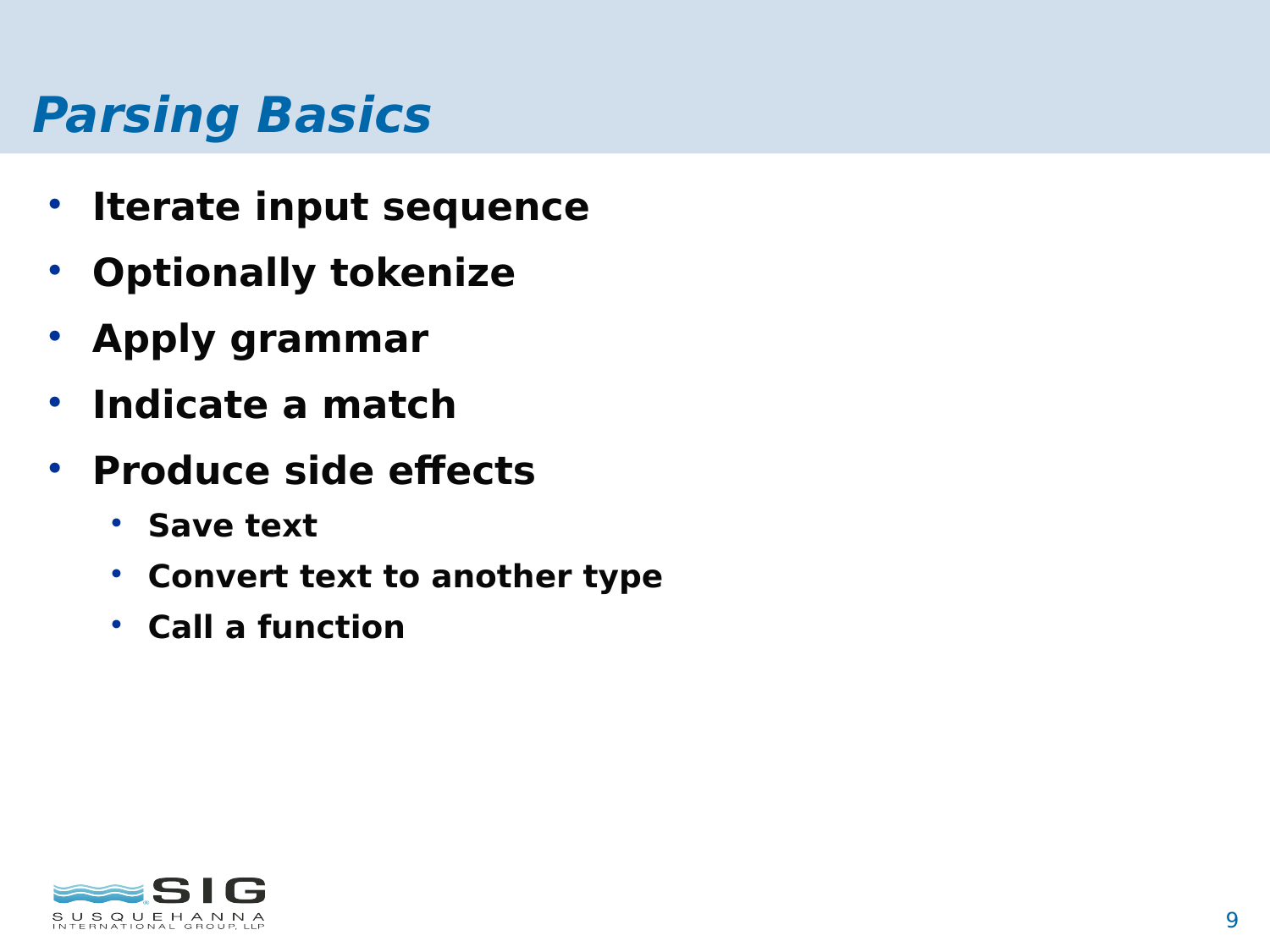

# Parsing Basics
Iterate input sequence
Optionally tokenize
Apply grammar
Indicate a match
Produce side effects
Save text
Convert text to another type
Call a function
9